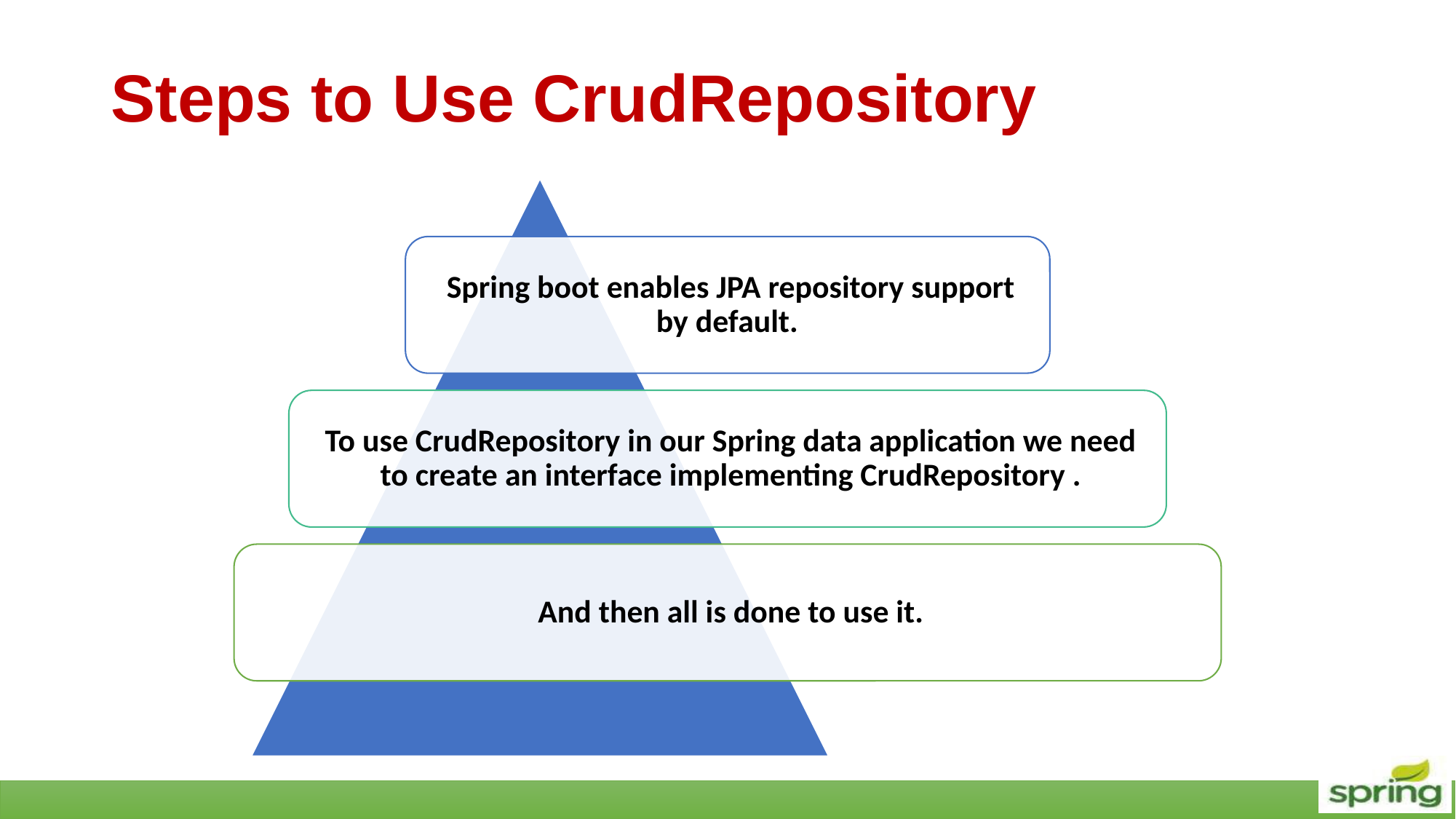

# Steps to Use CrudRepository
Spring boot enables JPA repository support by default.
To use CrudRepository in our Spring data application we need to create an interface implementing CrudRepository .
And then all is done to use it.